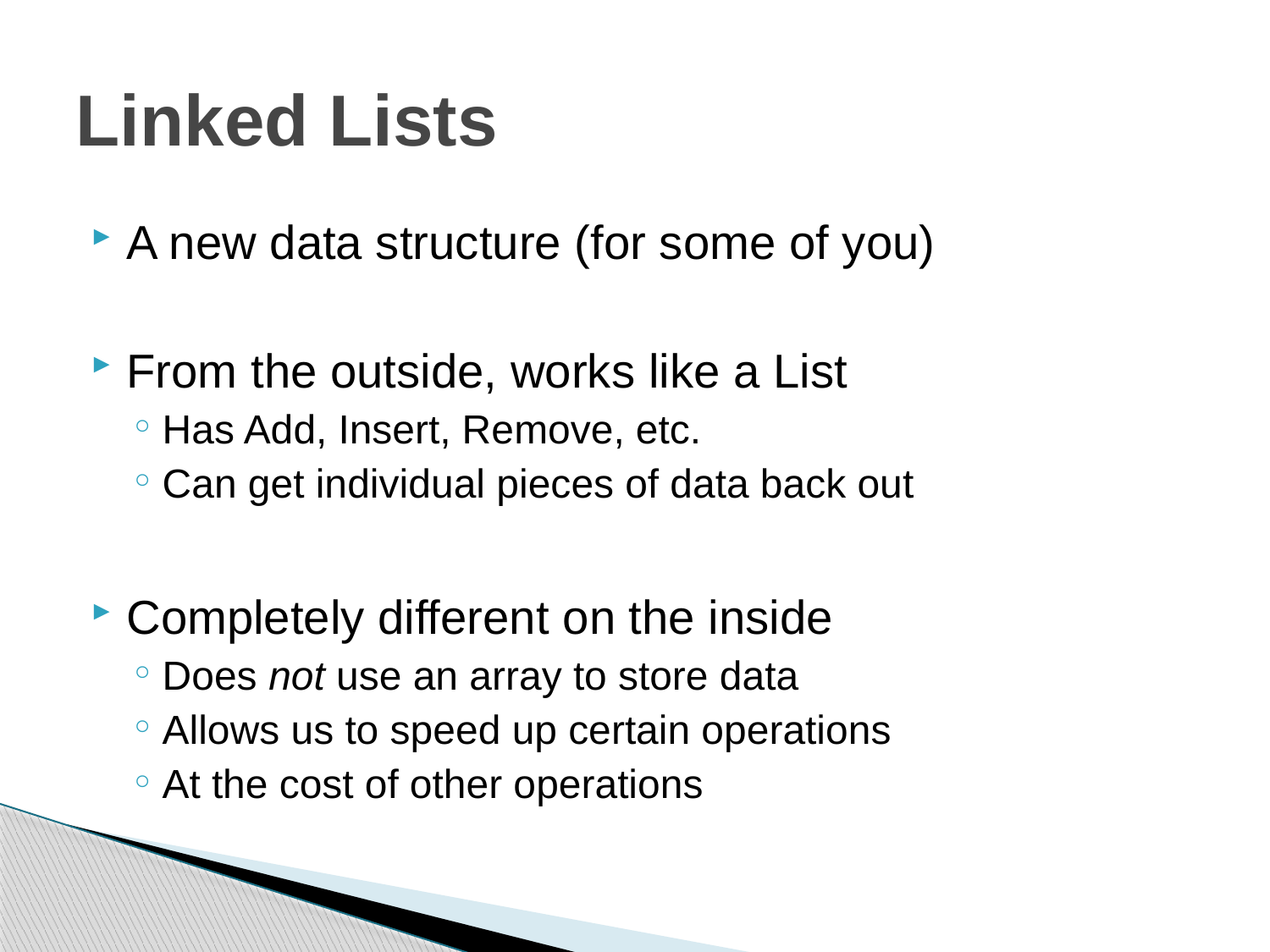

# Linked Lists
A new data structure (for some of you)

From the outside, works like a List
Has Add, Insert, Remove, etc.
Can get individual pieces of data back out

Completely different on the inside
Does not use an array to store data
Allows us to speed up certain operations
At the cost of other operations